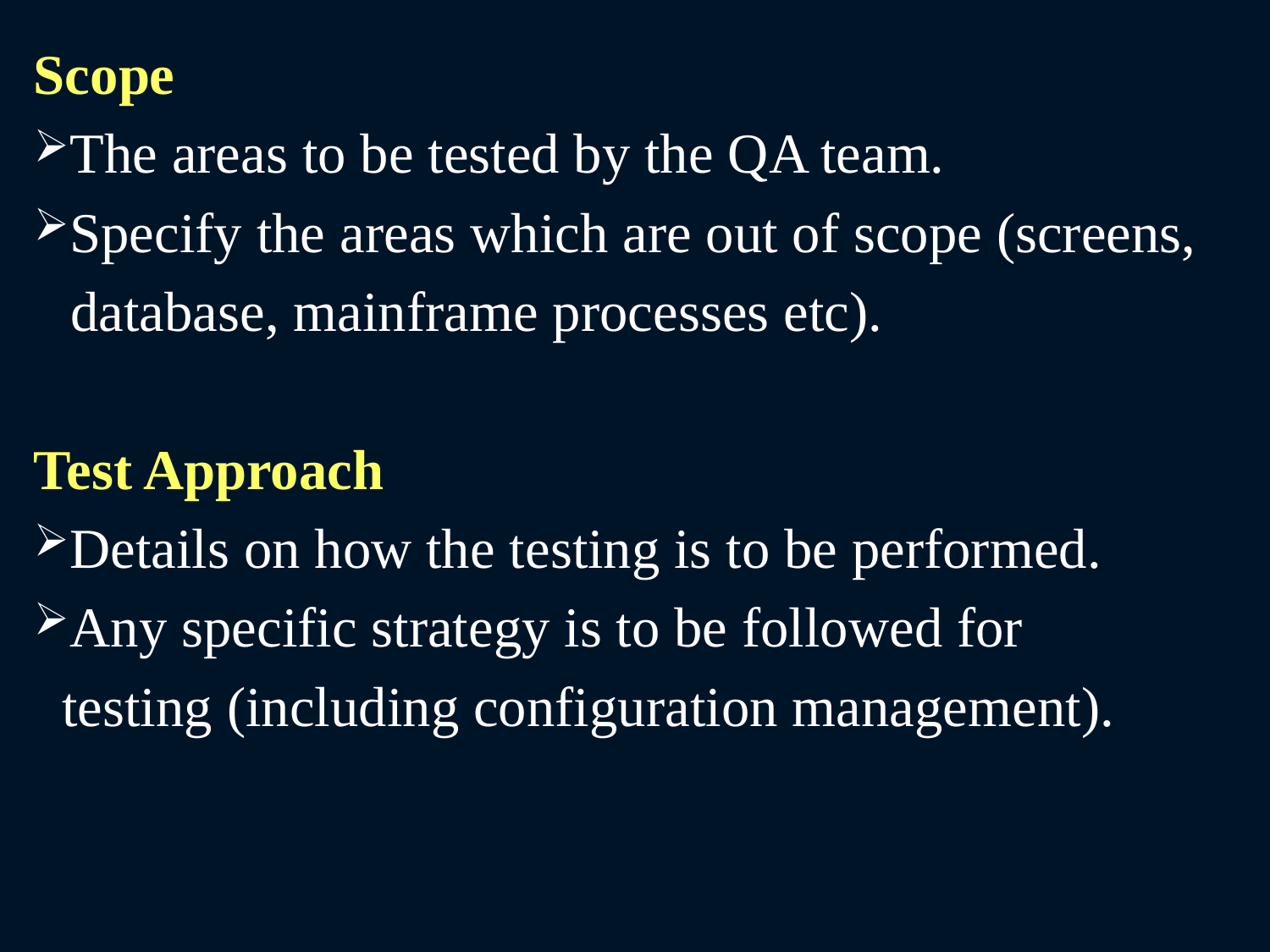

Scope
The areas to be tested by the QA team.
Specify the areas which are out of scope (screens,
	  database, mainframe processes etc).

Test Approach
Details on how the testing is to be performed.
Any specific strategy is to be followed for
  testing (including configuration management).